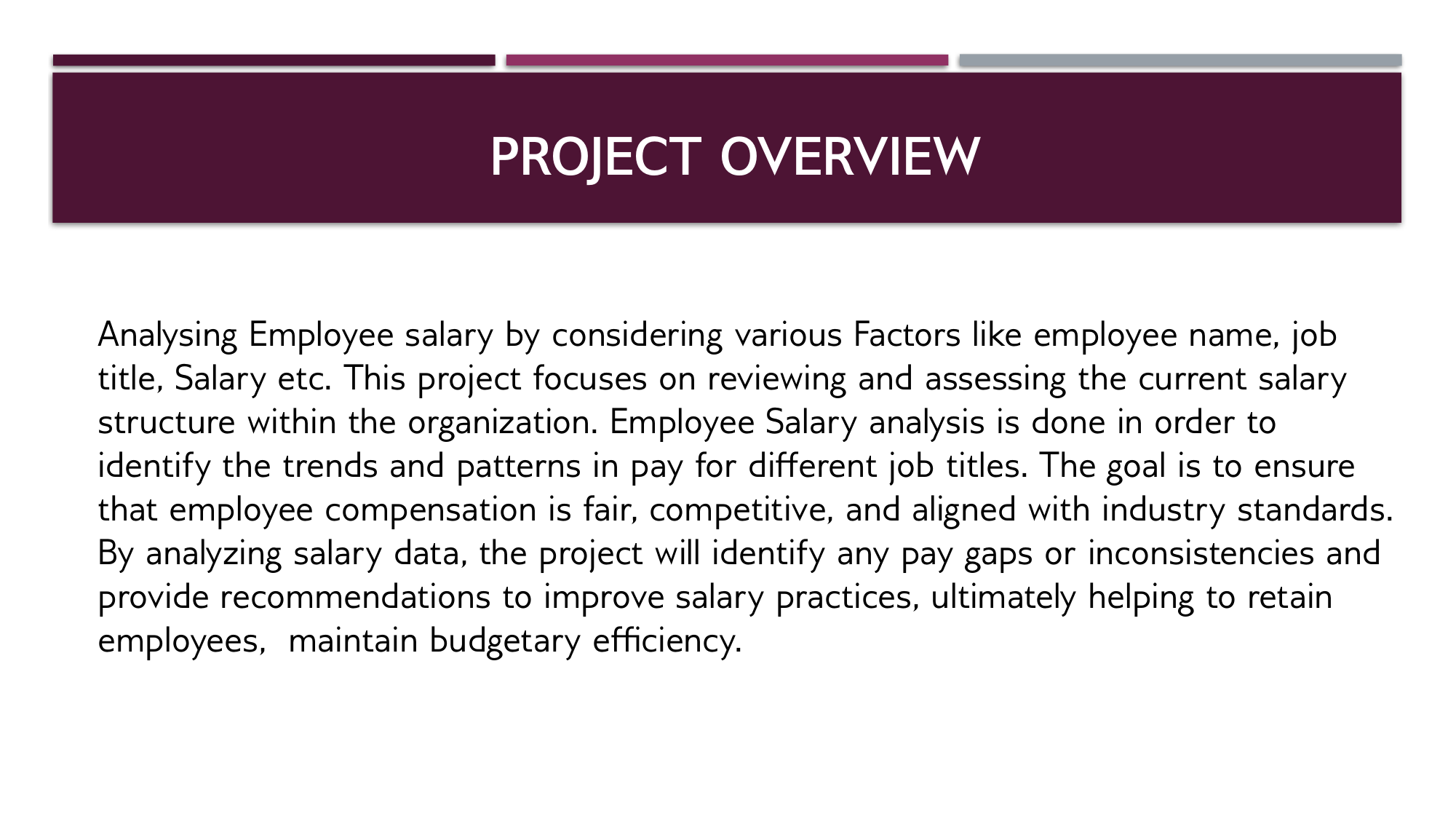

# Project overview
Analysing Employee salary by considering various Factors like employee name, job title, Salary etc. This project focuses on reviewing and assessing the current salary structure within the organization. Employee Salary analysis is done in order to identify the trends and patterns in pay for different job titles. The goal is to ensure that employee compensation is fair, competitive, and aligned with industry standards. By analyzing salary data, the project will identify any pay gaps or inconsistencies and provide recommendations to improve salary practices, ultimately helping to retain employees,  maintain budgetary efficiency.